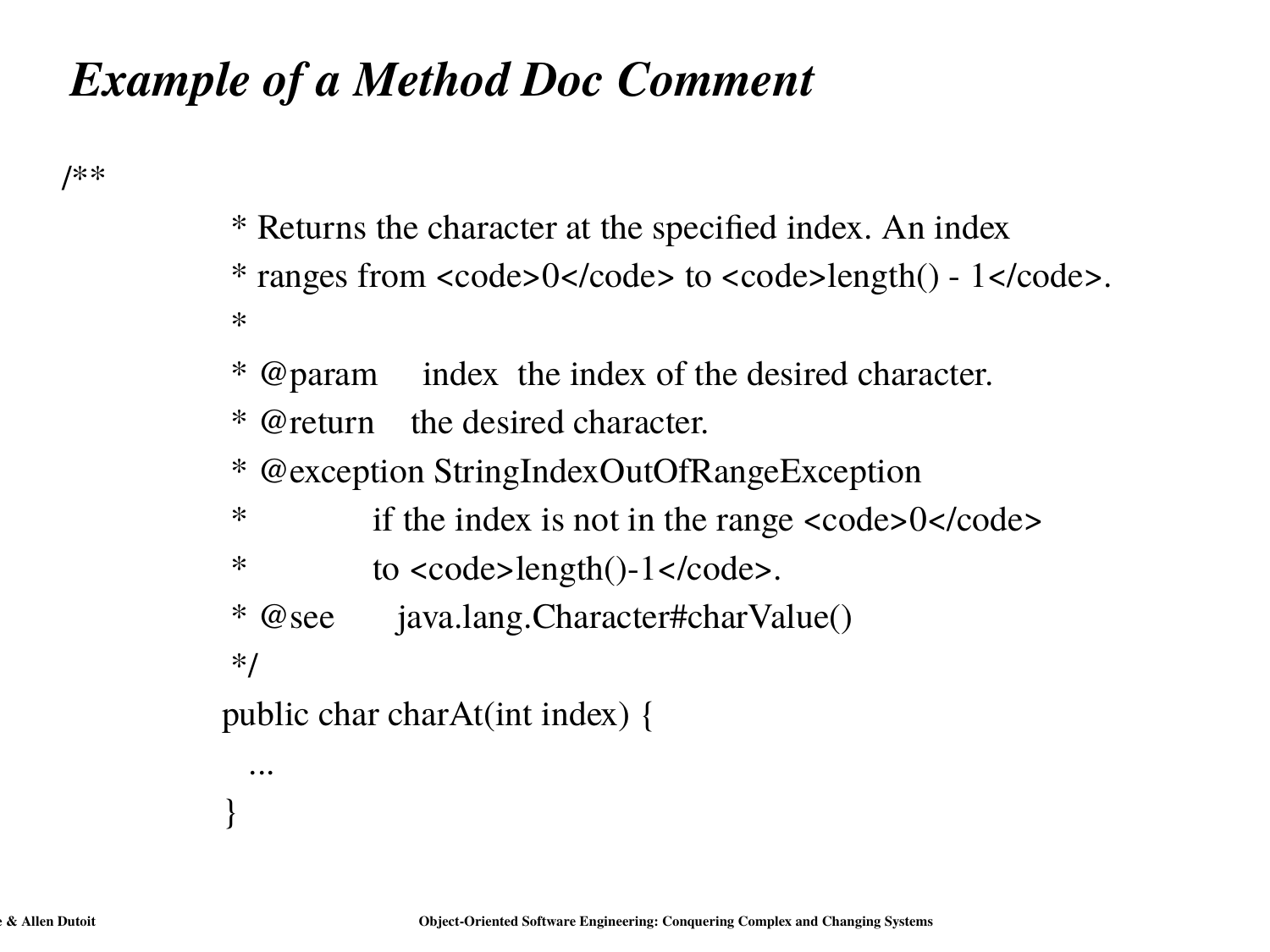

# Example of a Method Doc Comment
/**
                   * Returns the character at the specified index. An index
                   * ranges from <code>0</code> to <code>length() - 1</code>.
                   *
                   * @param     index  the index of the desired character.
                   * @return    the desired character.
                   * @exception StringIndexOutOfRangeException
                   *              if the index is not in the range <code>0</code>
                   *              to <code>length()-1</code>.
                   * @see       java.lang.Character#charValue()
                   */
                  public char charAt(int index) {
                     ...
                  }